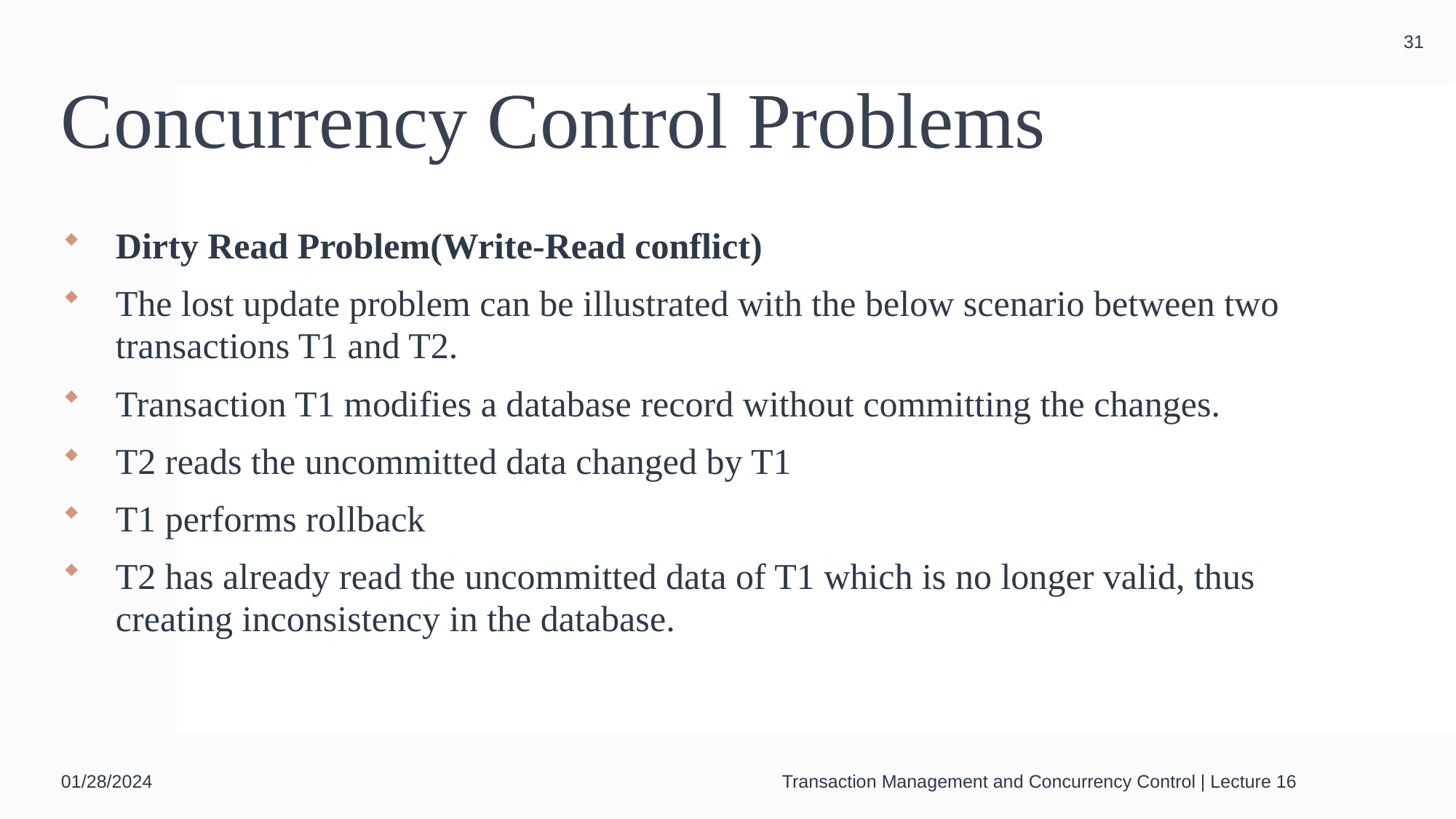

31
# Concurrency Control Problems
Dirty Read Problem(Write-Read conflict)
The lost update problem can be illustrated with the below scenario between two transactions T1 and T2.
Transaction T1 modifies a database record without committing the changes.
T2 reads the uncommitted data changed by T1
T1 performs rollback
T2 has already read the uncommitted data of T1 which is no longer valid, thus creating inconsistency in the database.
01/28/2024
Transaction Management and Concurrency Control | Lecture 16